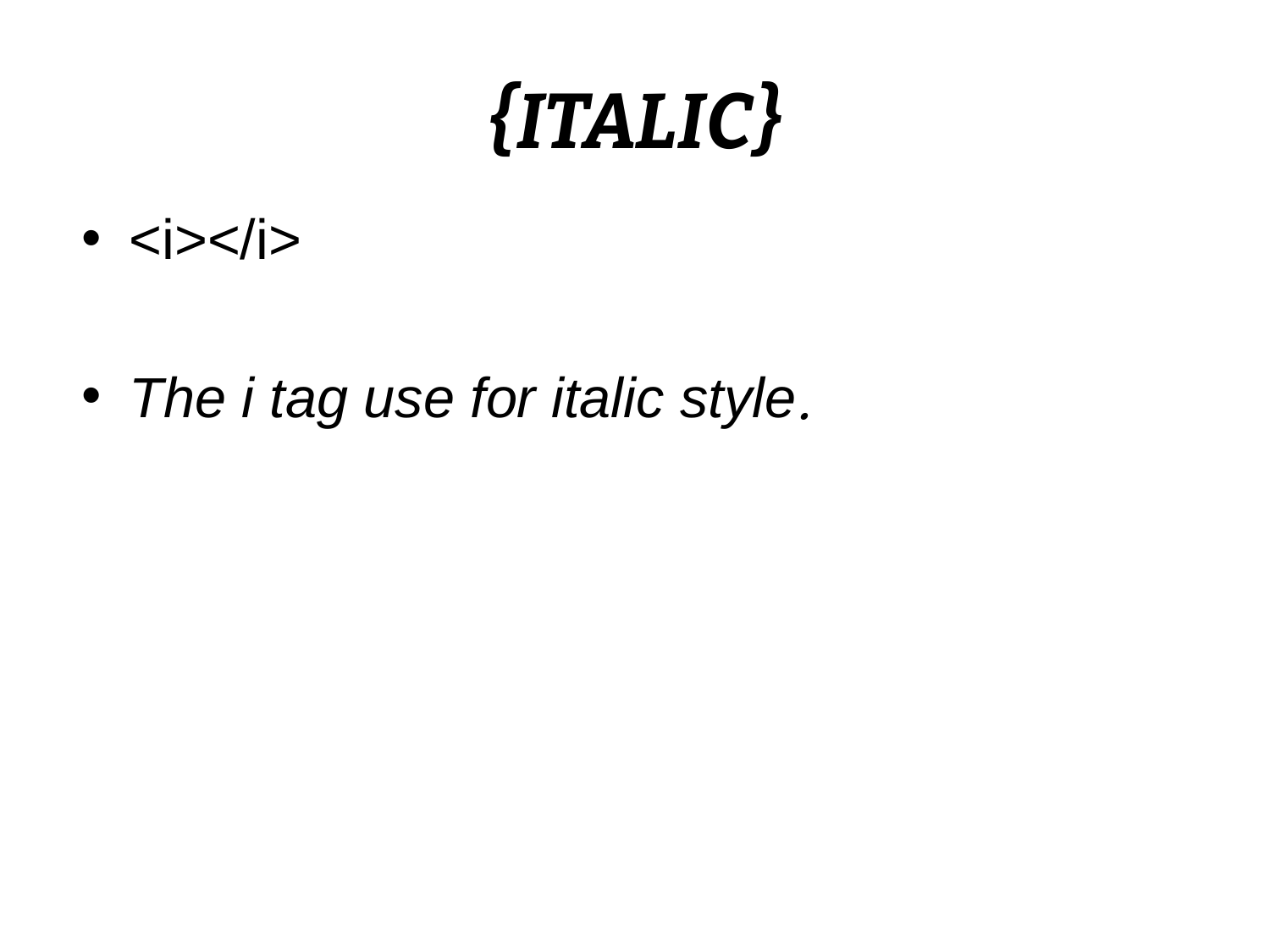

# {ITALIC}
<i></i>

The i tag use for italic style.